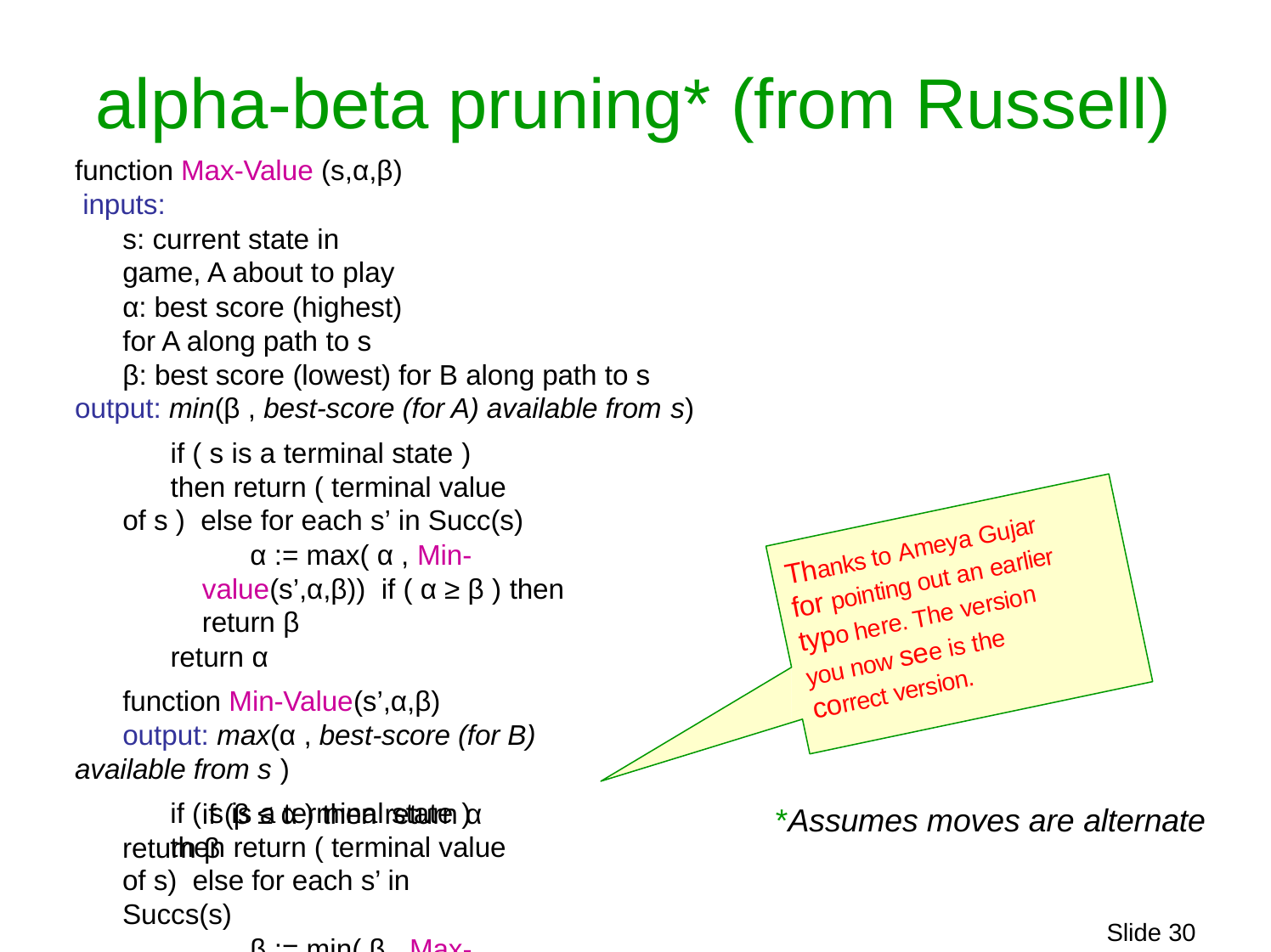

# alpha-beta pruning* (from Russell)
function Max-Value (s,α,β)  inputs:
s: current state in game, A about to play
α: best score (highest) for A along path to s
β: best score (lowest) for B along path to s  output: min(β , best-score (for A) available from s)
if ( s is a terminal state )
then return ( terminal value of s )  else for each s’ in Succ(s)
α := max( α , Min-value(s’,α,β))  if ( α ≥ β ) then return β
return α
function Min-Value(s’,α,β)
output: max(α , best-score (for B) available from s )
if ( s is a terminal state )
then return ( terminal value of s)  else for each s’ in Succs(s)
β := min( β , Max-value(s’,α,β))

Thanks to Ameya Gujar
for pointing out an earlier
typo here. The version
you now see is the
correct version.
if (β ≤ α ) then return α
return β
*Assumes moves are alternate
Slide 30